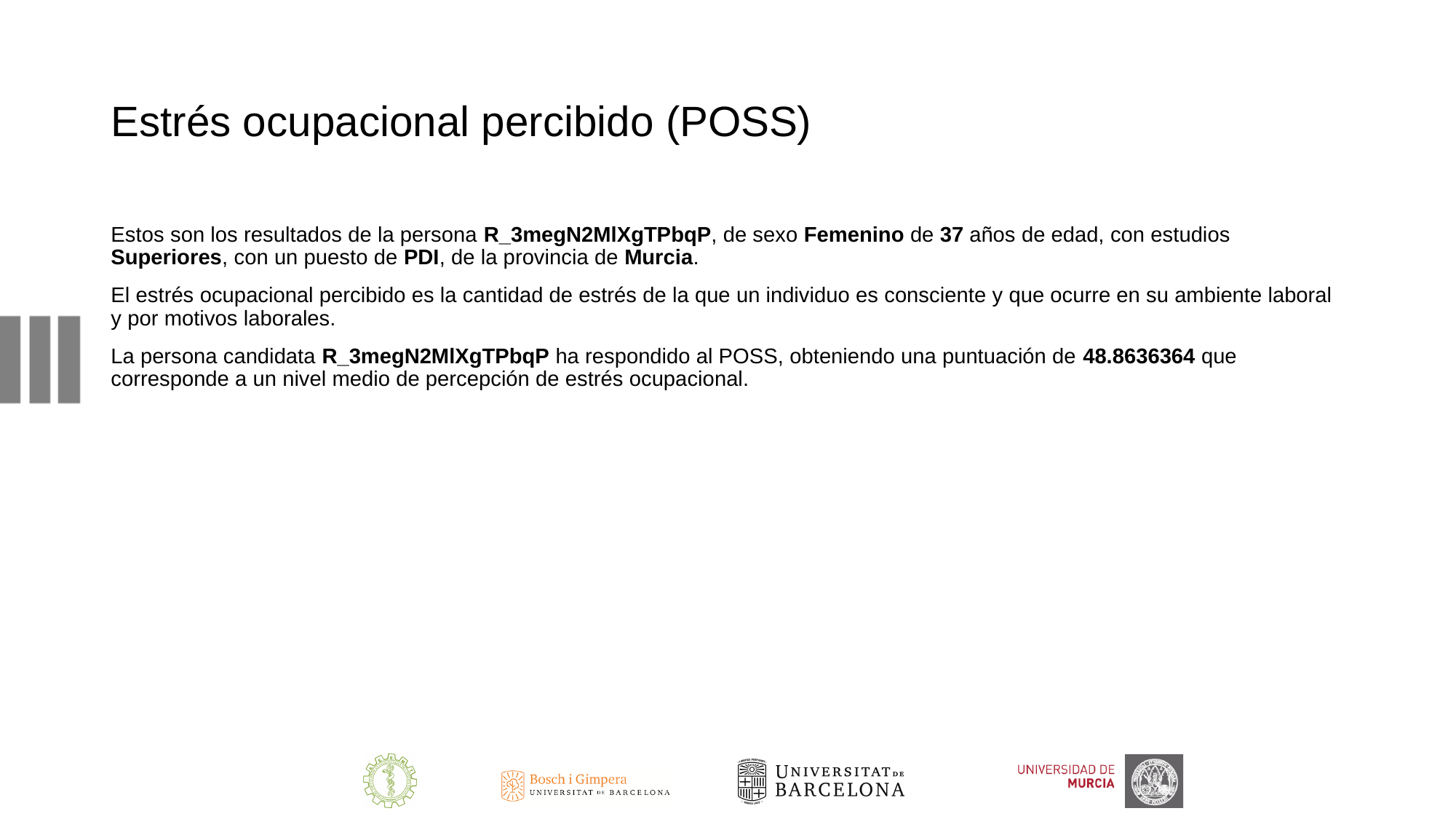

# Estrés ocupacional percibido (POSS)
Estos son los resultados de la persona R_3megN2MlXgTPbqP, de sexo Femenino de 37 años de edad, con estudios Superiores, con un puesto de PDI, de la provincia de Murcia.
El estrés ocupacional percibido es la cantidad de estrés de la que un individuo es consciente y que ocurre en su ambiente laboral y por motivos laborales.
La persona candidata R_3megN2MlXgTPbqP ha respondido al POSS, obteniendo una puntuación de 48.8636364 que corresponde a un nivel medio de percepción de estrés ocupacional.